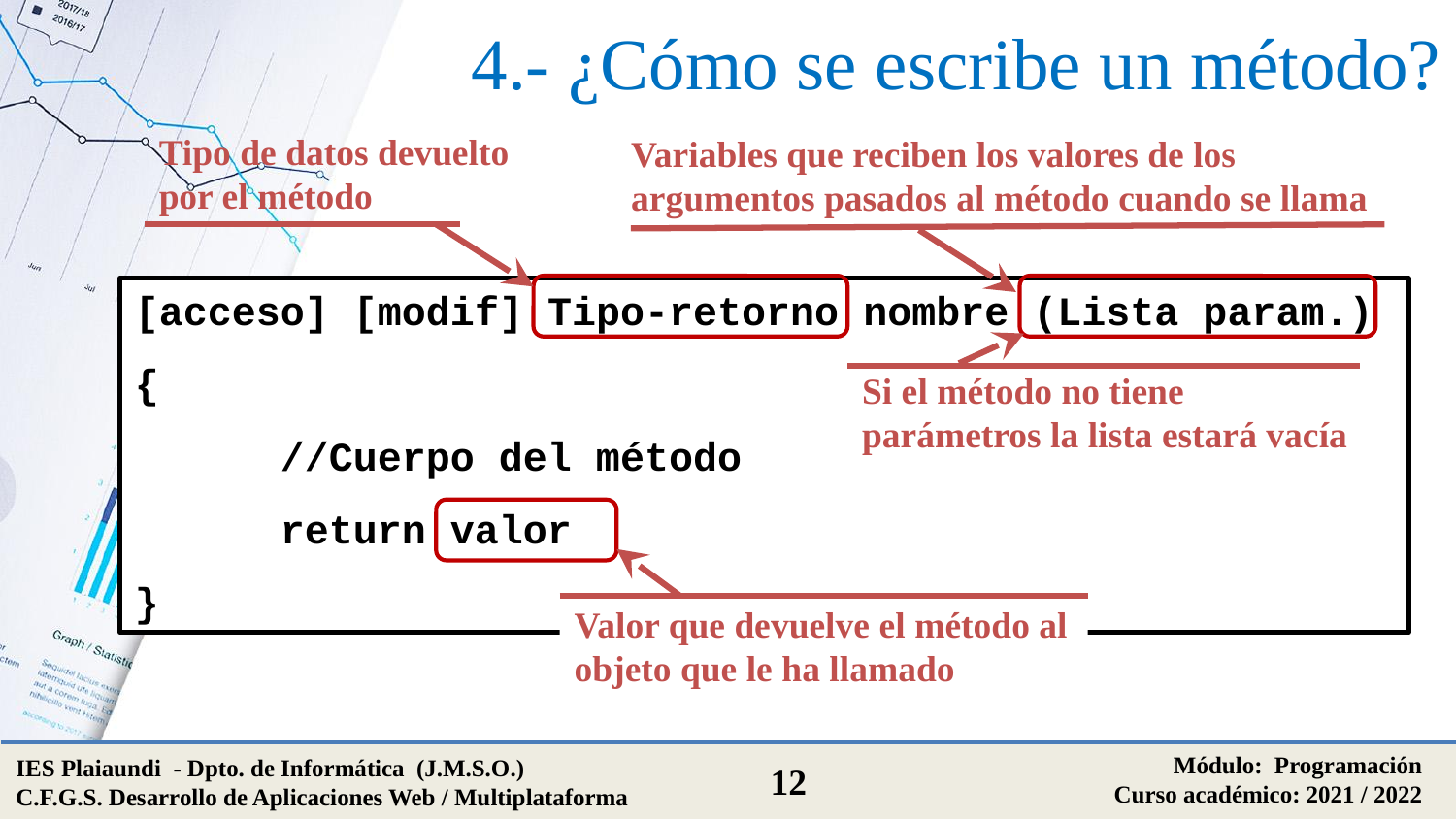

# 4.- ¿Cómo se escribe un método?
Tipo de datos devuelto por el método
Variables que reciben los valores de los argumentos pasados al método cuando se llama

[acceso] [modif] Tipo-retorno nombre (Lista param.)
{
      //Cuerpo del método
      return valor
}
Si el método no tiene parámetros la lista estará vacía

Valor que devuelve el método al objeto que le ha llamado

Módulo:  Programación
Curso académico: 2021 / 2022
IES Plaiaundi  - Dpto. de Informática  (J.M.S.O.)
C.F.G.S. Desarrollo de Aplicaciones Web / Multiplataforma
12